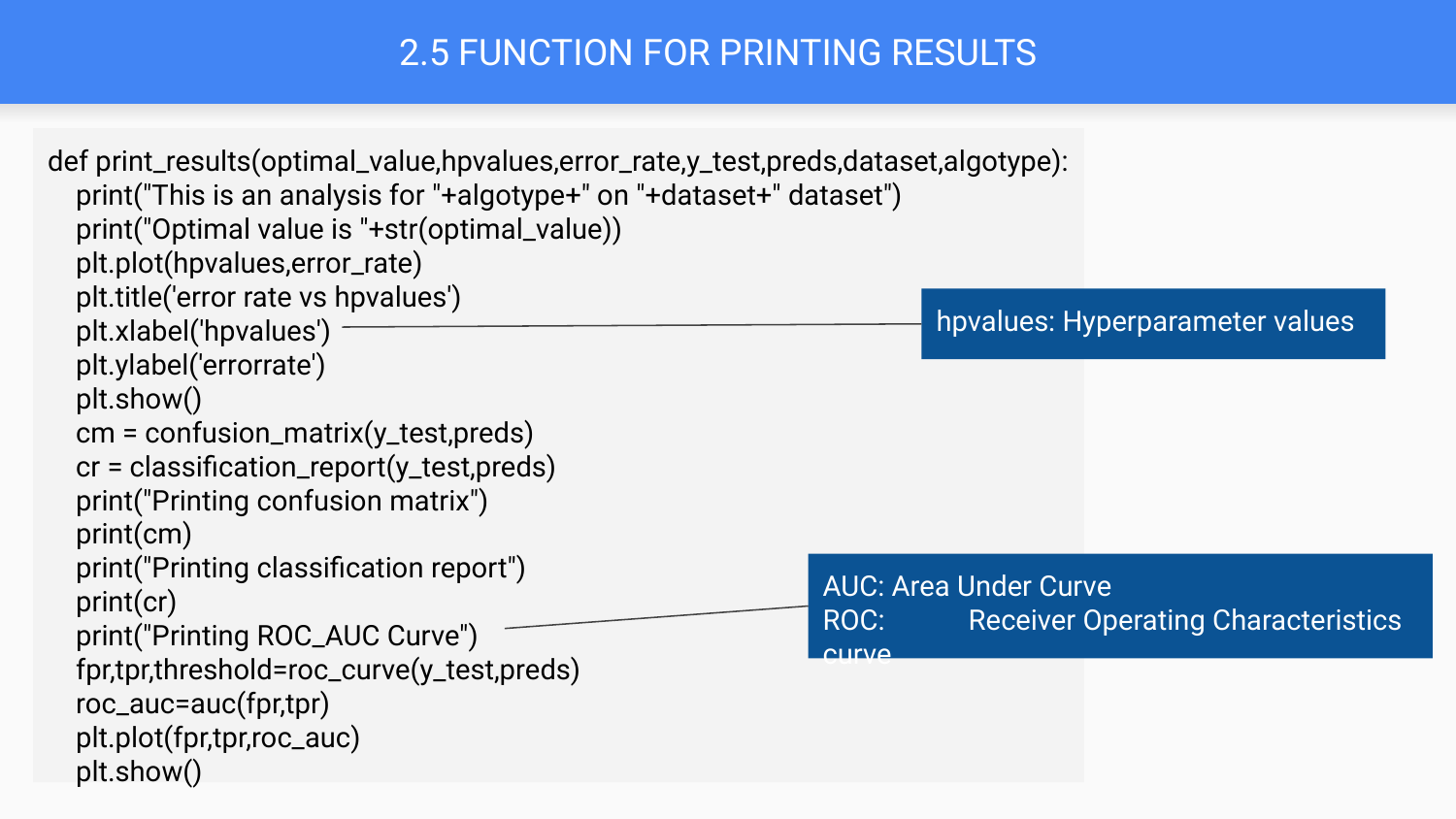

# 2.5 FUNCTION FOR PRINTING RESULTS
def print_results(optimal_value,hpvalues,error_rate,y_test,preds,dataset,algotype):
    print("This is an analysis for "+algotype+" on "+dataset+" dataset")
    print("Optimal value is "+str(optimal_value))
    plt.plot(hpvalues,error_rate)
    plt.title('error rate vs hpvalues')
    plt.xlabel('hpvalues')
    plt.ylabel('errorrate')
    plt.show()
    cm = confusion_matrix(y_test,preds)
    cr = classification_report(y_test,preds)
    print("Printing confusion matrix")
    print(cm)
    print("Printing classification report")
    print(cr)
    print("Printing ROC_AUC Curve")
    fpr,tpr,threshold=roc_curve(y_test,preds)
    roc_auc=auc(fpr,tpr)
    plt.plot(fpr,tpr,roc_auc)
    plt.show()

hpvalues: Hyperparameter values
AUC: Area Under Curve
ROC: 	Receiver Operating Characteristics curve